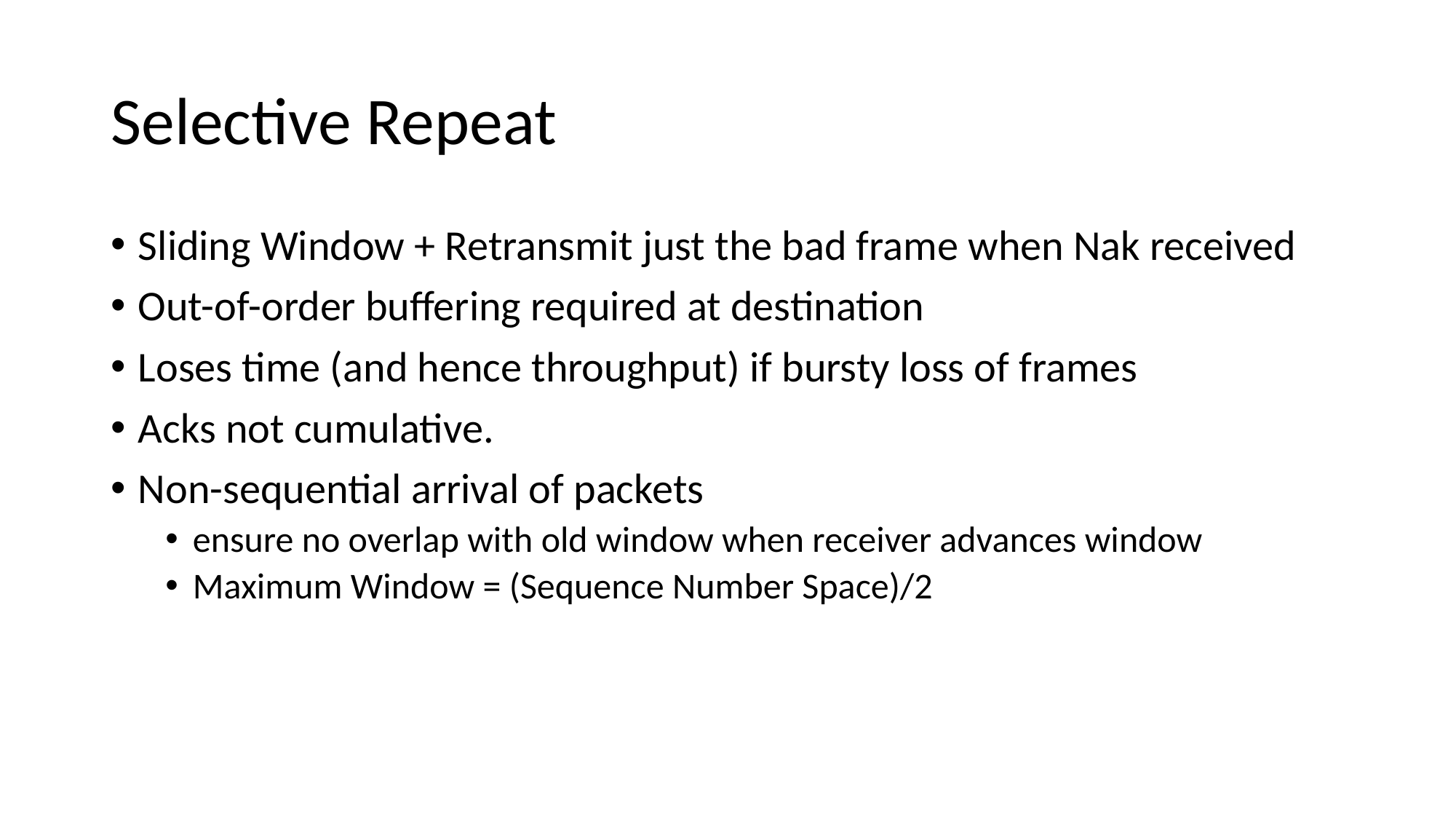

# Selective Repeat
Sliding Window + Retransmit just the bad frame when Nak received
Out-of-order buffering required at destination
Loses time (and hence throughput) if bursty loss of frames
Acks not cumulative.
Non-sequential arrival of packets
ensure no overlap with old window when receiver advances window
Maximum Window = (Sequence Number Space)/2